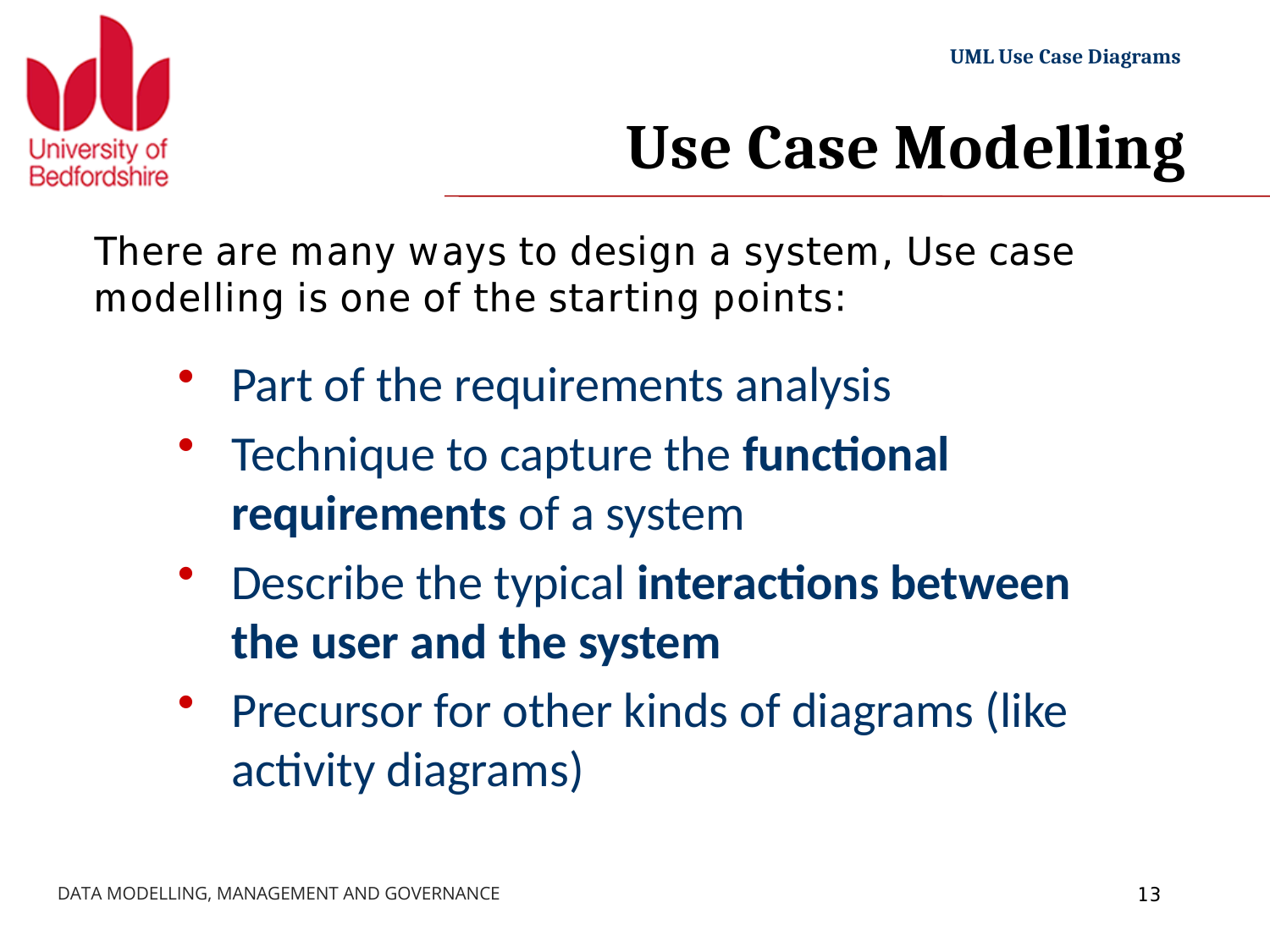

# Use Case Modelling
There are many ways to design a system, Use case modelling is one of the starting points:
Part of the requirements analysis
Technique to capture the functional requirements of a system
Describe the typical interactions between the user and the system
Precursor for other kinds of diagrams (like activity diagrams)